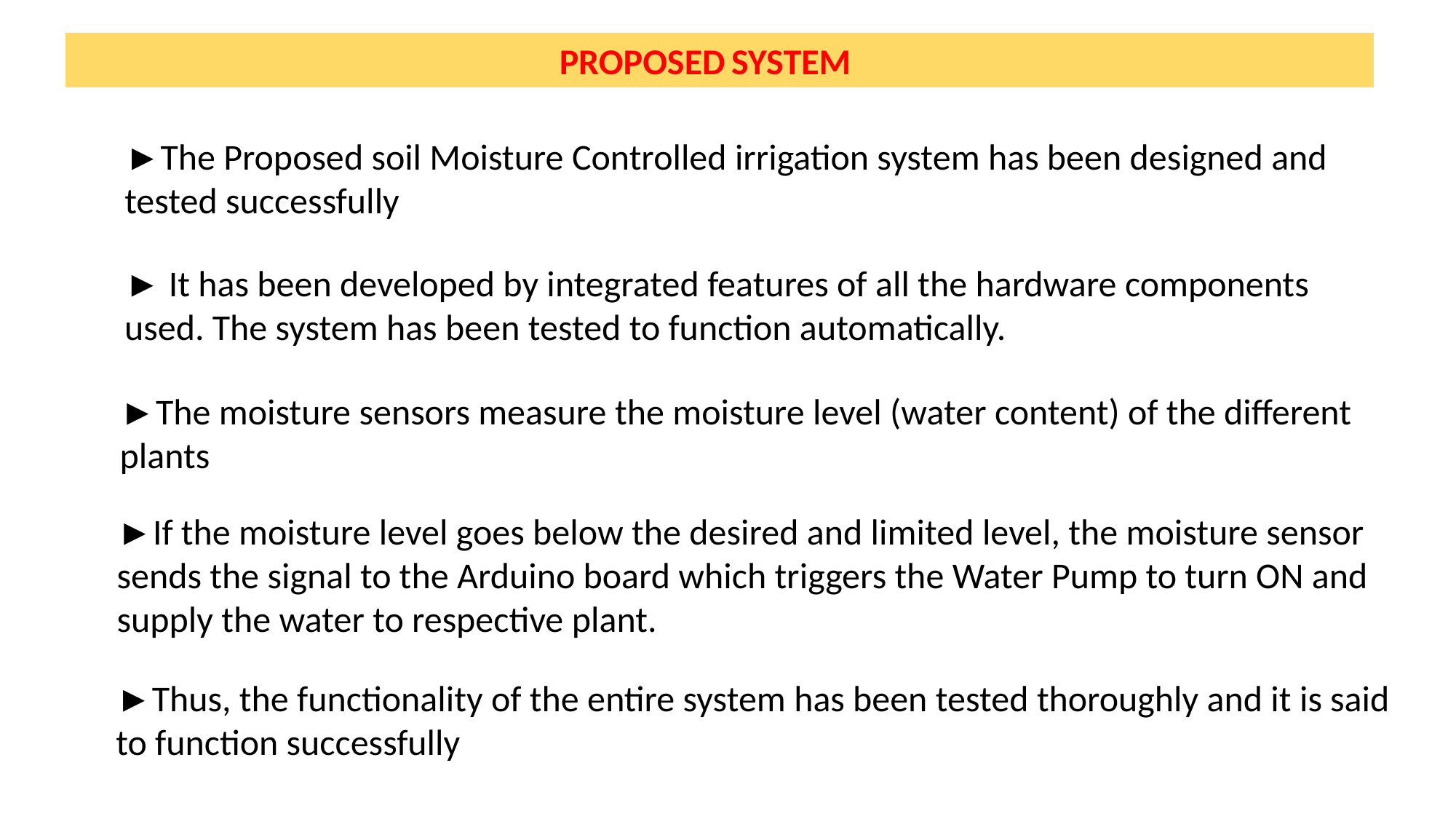

PROPOSED SYSTEM
►The Proposed soil Moisture Controlled irrigation system has been designed and tested successfully
► It has been developed by integrated features of all the hardware components used. The system has been tested to function automatically.
►The moisture sensors measure the moisture level (water content) of the different plants
►If the moisture level goes below the desired and limited level, the moisture sensor sends the signal to the Arduino board which triggers the Water Pump to turn ON and supply the water to respective plant.

►Thus, the functionality of the entire system has been tested thoroughly and it is said to function successfully